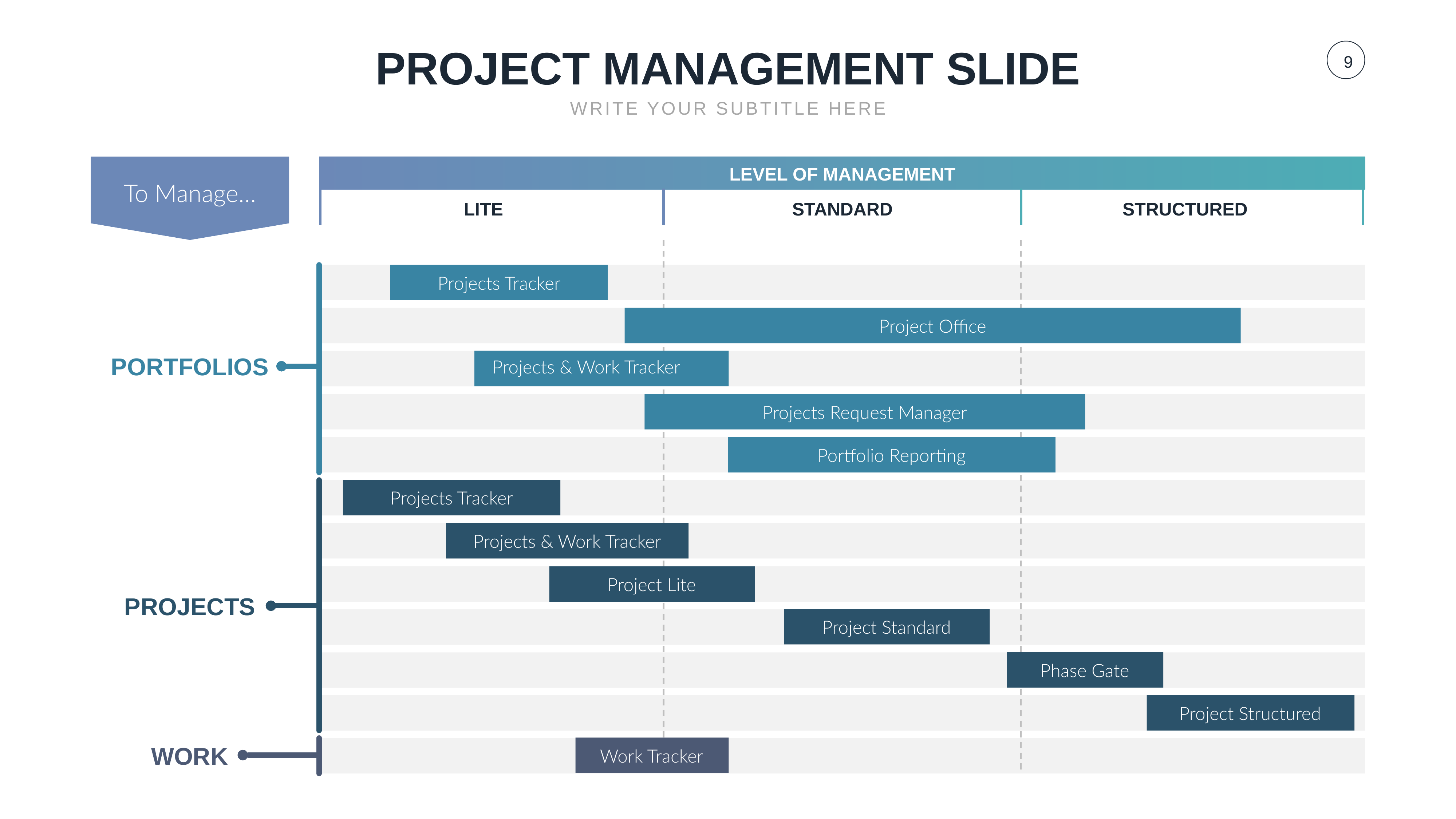

PROJECT MANAGEMENT SLIDE
WRITE YOUR SUBTITLE HERE

LEVEL OF MANAGEMENT
To Manage…
LITE
STANDARD
STRUCTURED

Projects Tracker

Project Office
PORTFOLIOS

Projects & Work Tracker

Projects Request Manager

Portfolio Reporting

Projects Tracker

Projects & Work Tracker

Project Lite
PROJECTS

Project Standard

Phase Gate

Project Structured
WORK

Work Tracker